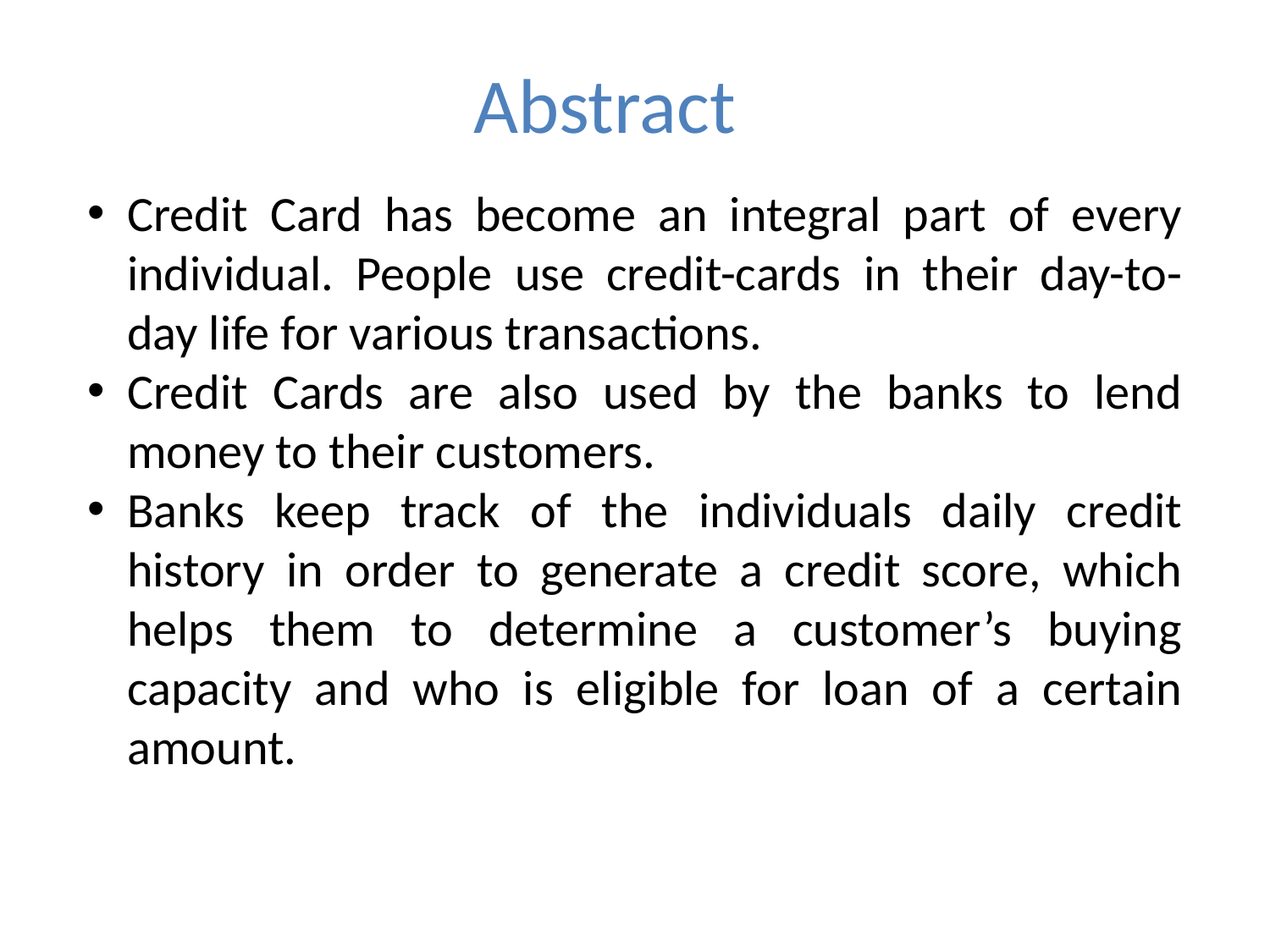

Abstract
Credit Card has become an integral part of every individual. People use credit-cards in their day-to-day life for various transactions.
Credit Cards are also used by the banks to lend money to their customers.
Banks keep track of the individuals daily credit history in order to generate a credit score, which helps them to determine a customer’s buying capacity and who is eligible for loan of a certain amount.